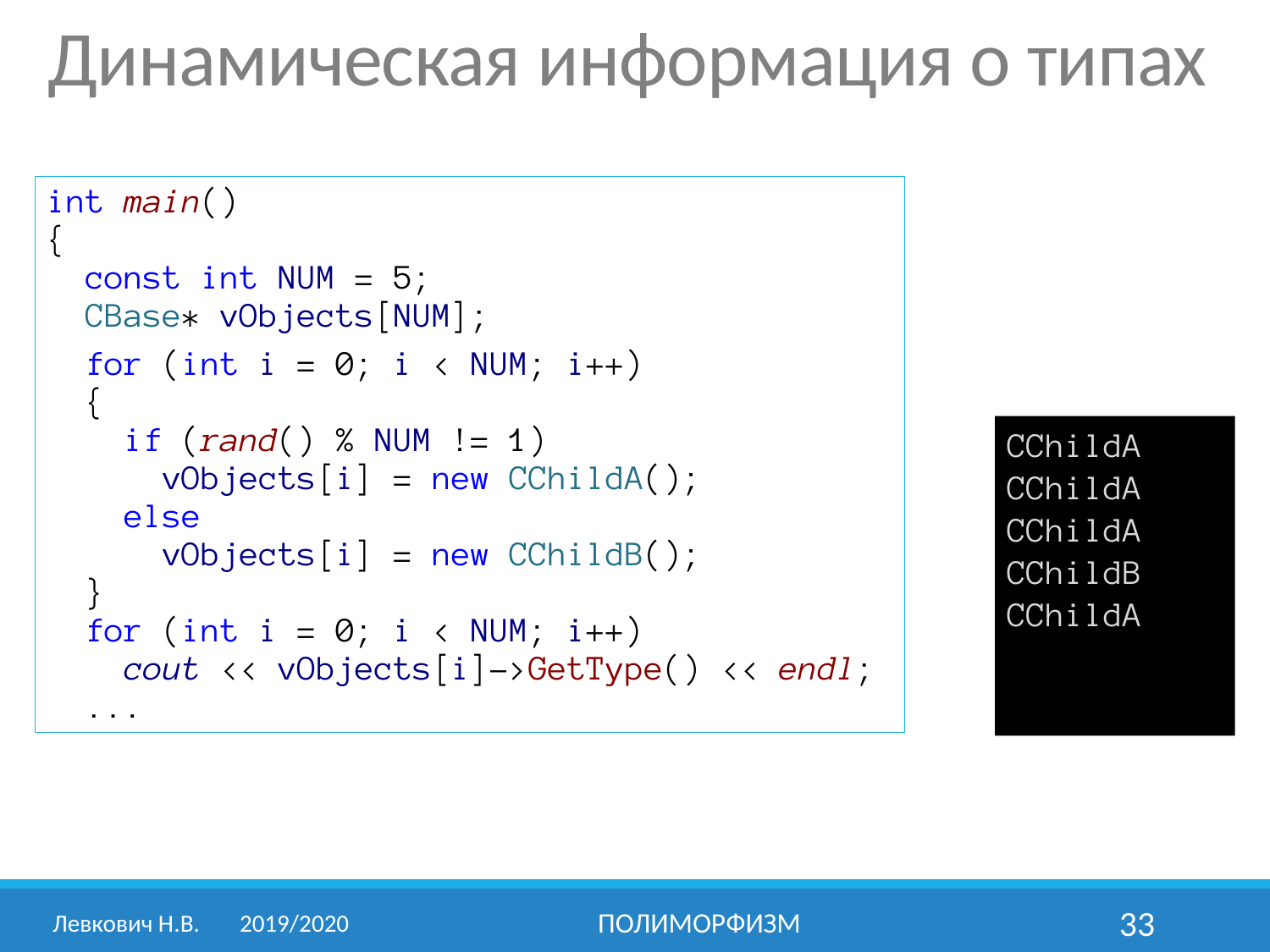

# Динамическая информация о типах
int main()
{
  const int NUM = 5;
  CBase* vObjects[NUM];
  for (int i = 0; i < NUM; i++)
  {
    if (rand() % NUM != 1)
      vObjects[i] = new CChildA();
    else
      vObjects[i] = new CChildB();
  }
  for (int i = 0; i < NUM; i++)
    cout << vObjects[i]->GetType() << endl;
  ...
CChildA
CChildA
CChildA
CChildB
CChildA
Левкович Н.В.	2019/2020
Полиморфизм
33